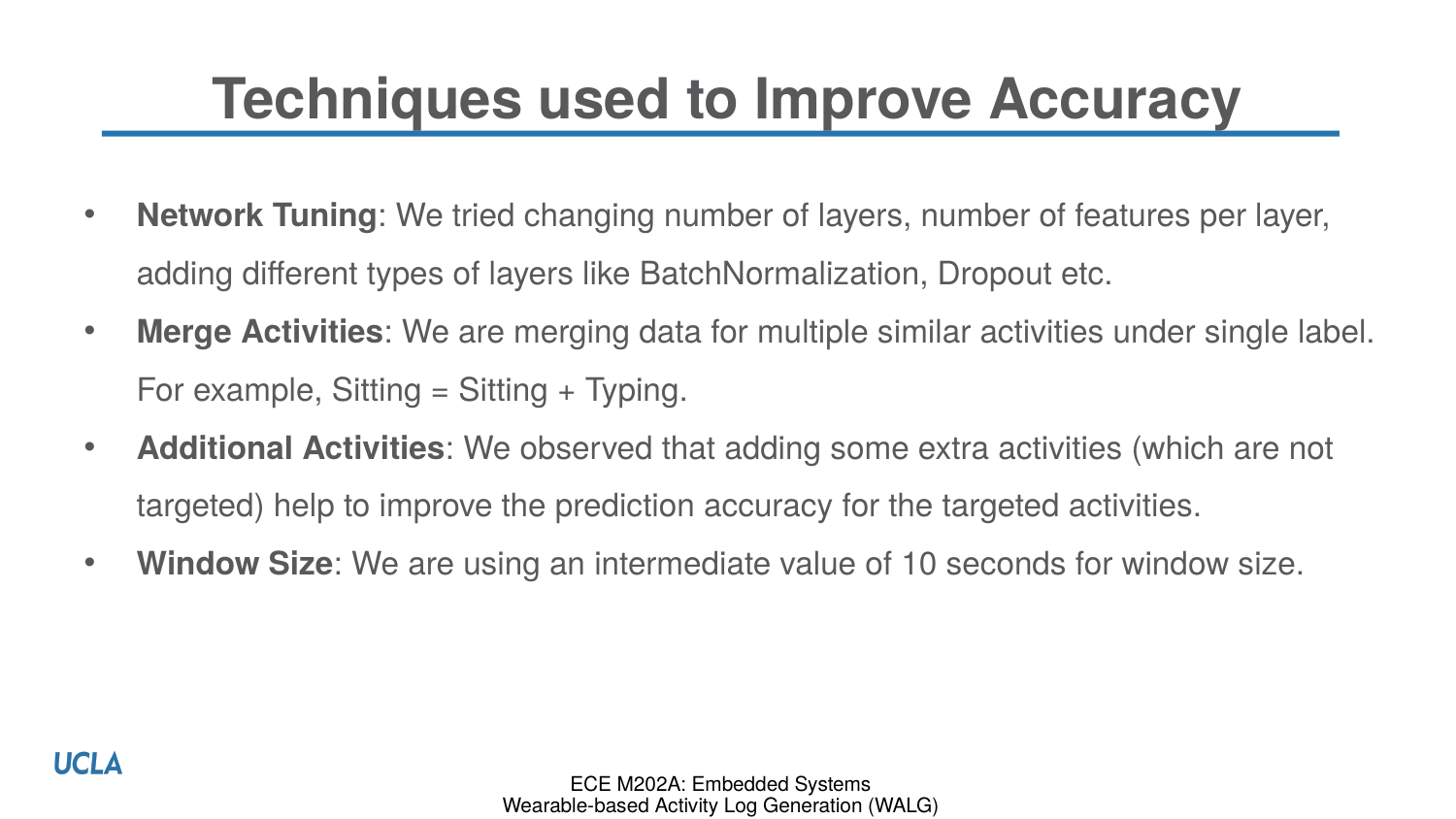

# Techniques used to Improve Accuracy
Network Tuning: We tried changing number of layers, number of features per layer, adding different types of layers like BatchNormalization, Dropout etc.
Merge Activities: We are merging data for multiple similar activities under single label. For example, Sitting = Sitting + Typing.
Additional Activities: We observed that adding some extra activities (which are not targeted) help to improve the prediction accuracy for the targeted activities.
Window Size: We are using an intermediate value of 10 seconds for window size.